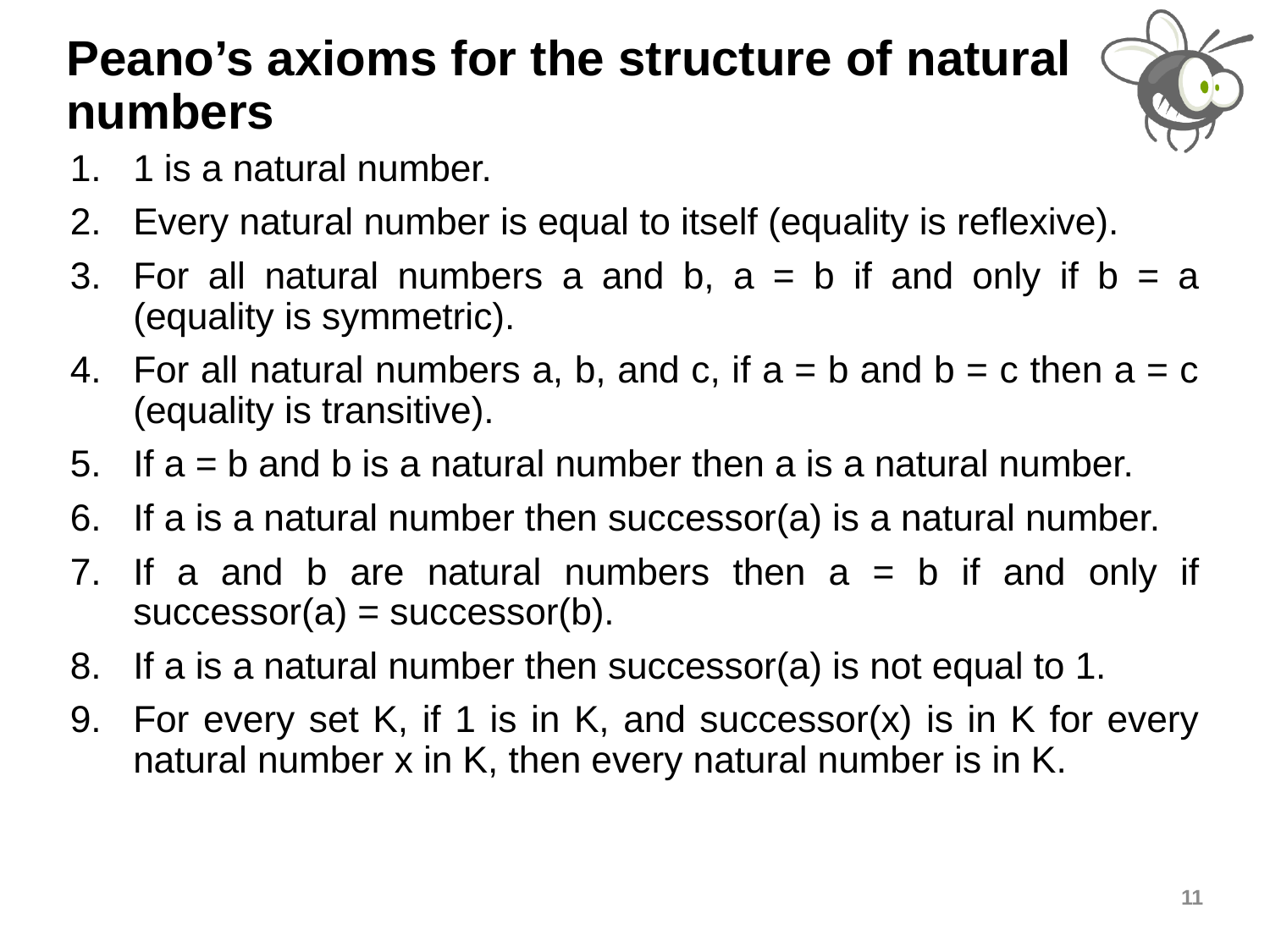

# Peano’s axioms for the structure of natural numbers
1 is a natural number.
Every natural number is equal to itself (equality is reflexive).
For all natural numbers a and b, a = b if and only if b = a (equality is symmetric).
For all natural numbers a, b, and c, if a = b and b = c then a = c (equality is transitive).
If a = b and b is a natural number then a is a natural number.
If a is a natural number then successor(a) is a natural number.
If a and b are natural numbers then a = b if and only if successor(a) = successor(b).
If a is a natural number then successor(a) is not equal to 1.
For every set K, if 1 is in K, and successor(x) is in K for every natural number x in K, then every natural number is in K.
11